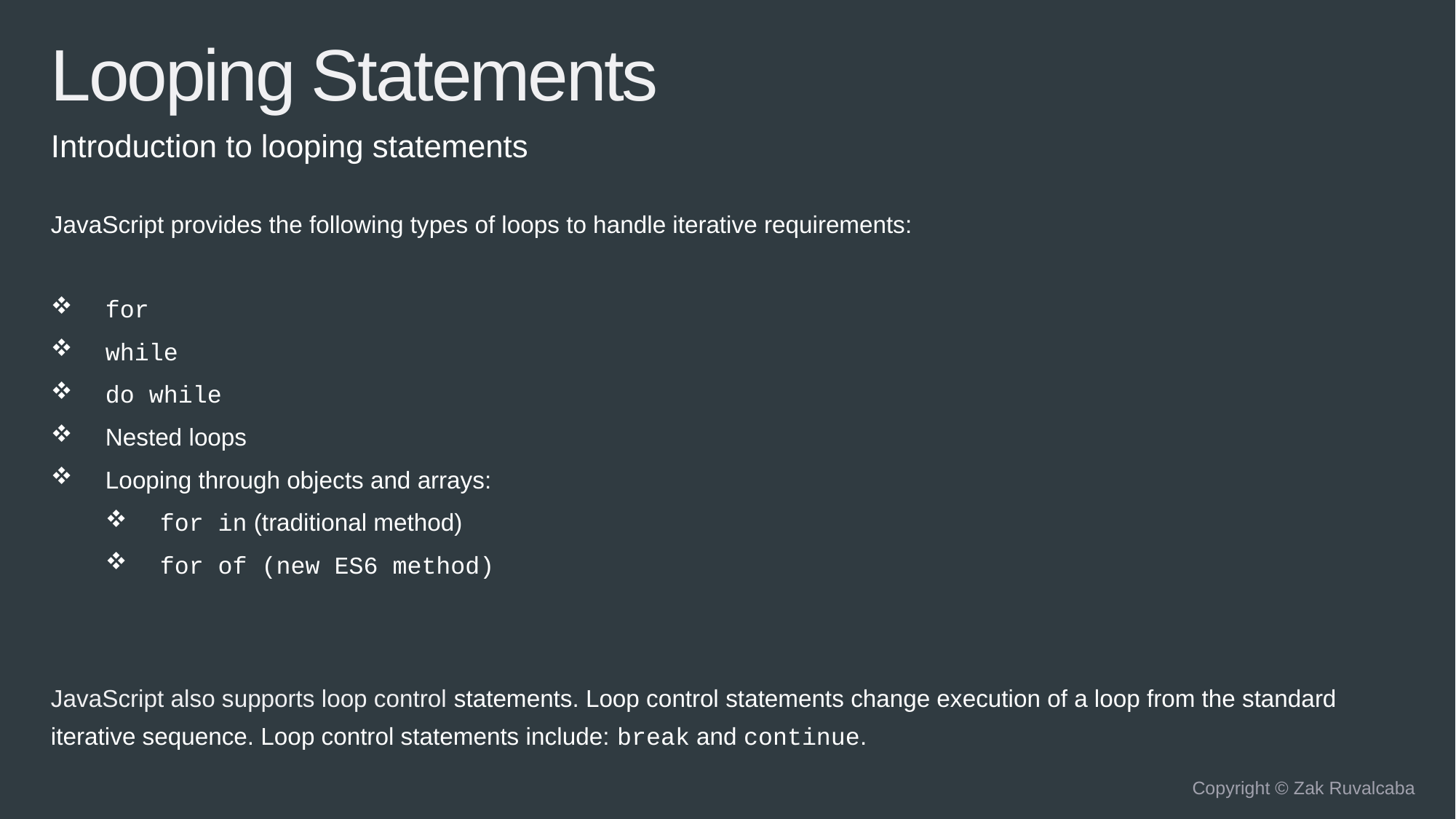

# Looping Statements
Introduction to looping statements
JavaScript provides the following types of loops to handle iterative requirements:

for
while
do while
Nested loops
Looping through objects and arrays:
for in (traditional method)
for of (new ES6 method)

JavaScript also supports loop control statements. Loop control statements change execution of a loop from the standard iterative sequence. Loop control statements include: break and continue.